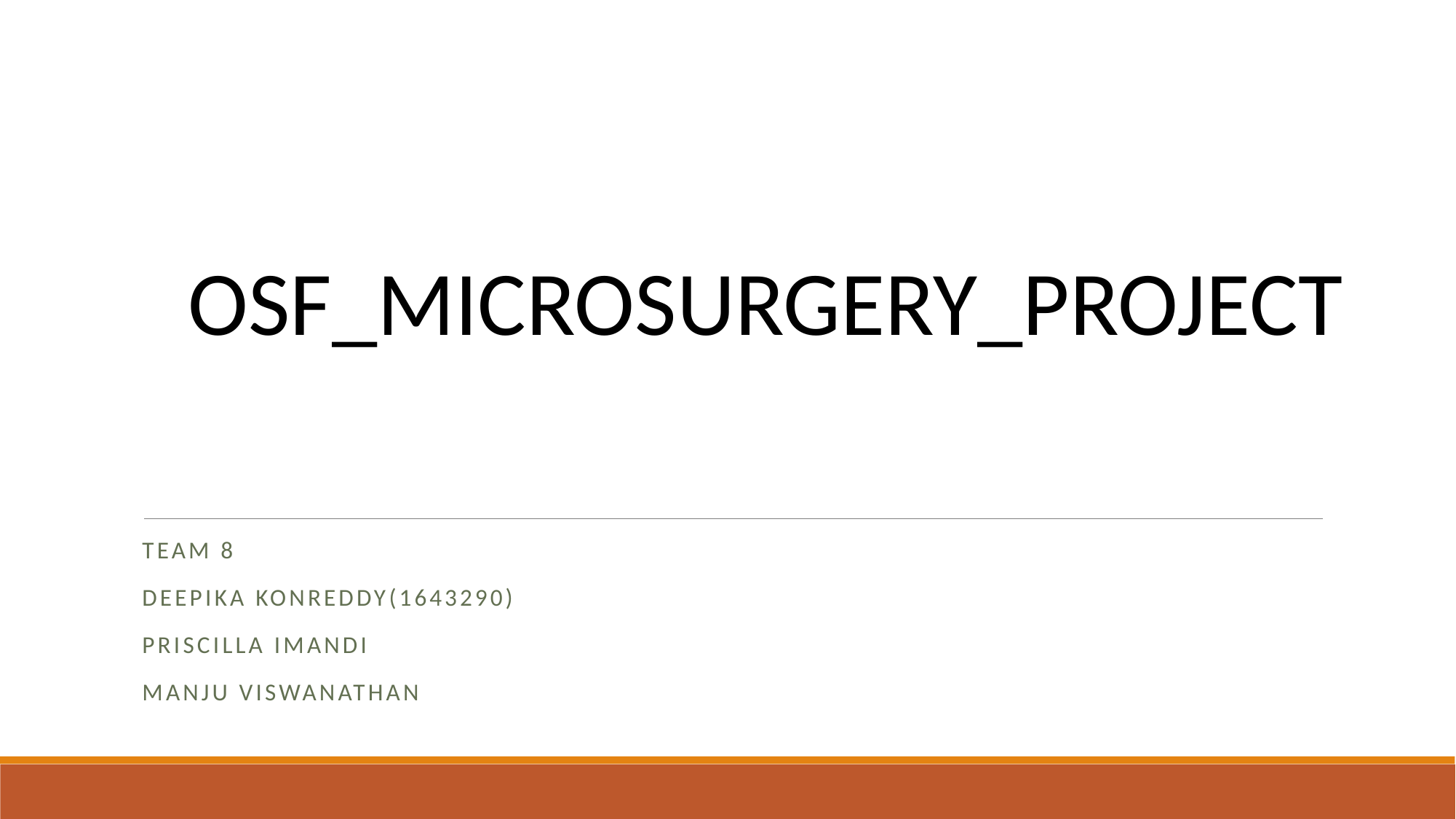

OSF_MICROSURGERY_PROJECT
Team 8
Deepika Konreddy(1643290)
Priscilla imandi
Manju viswanathan